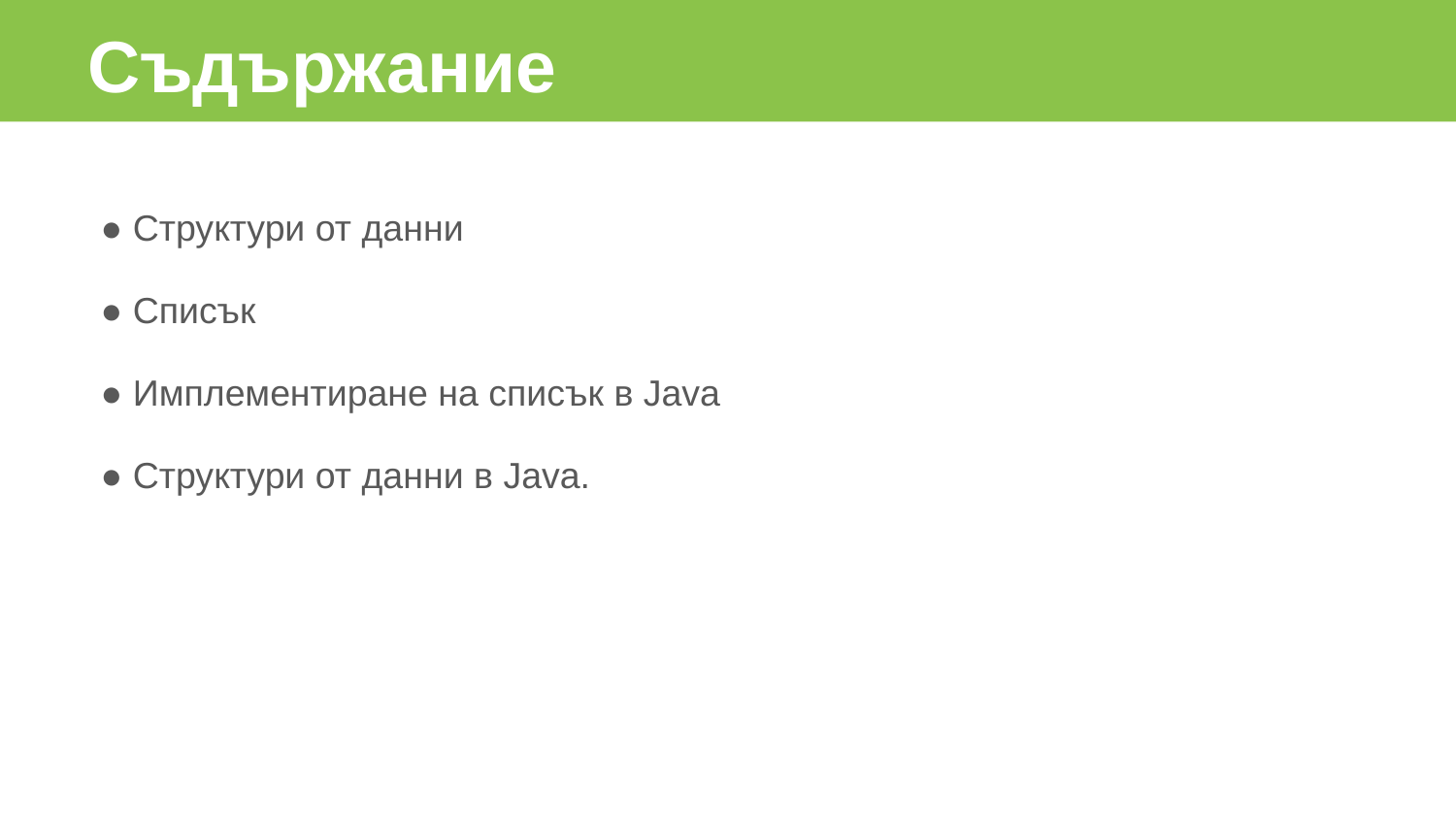

Съдържание
● Структури от данни
● Списък
● Имплементиране на списък в Java
● Структури от данни в Java.